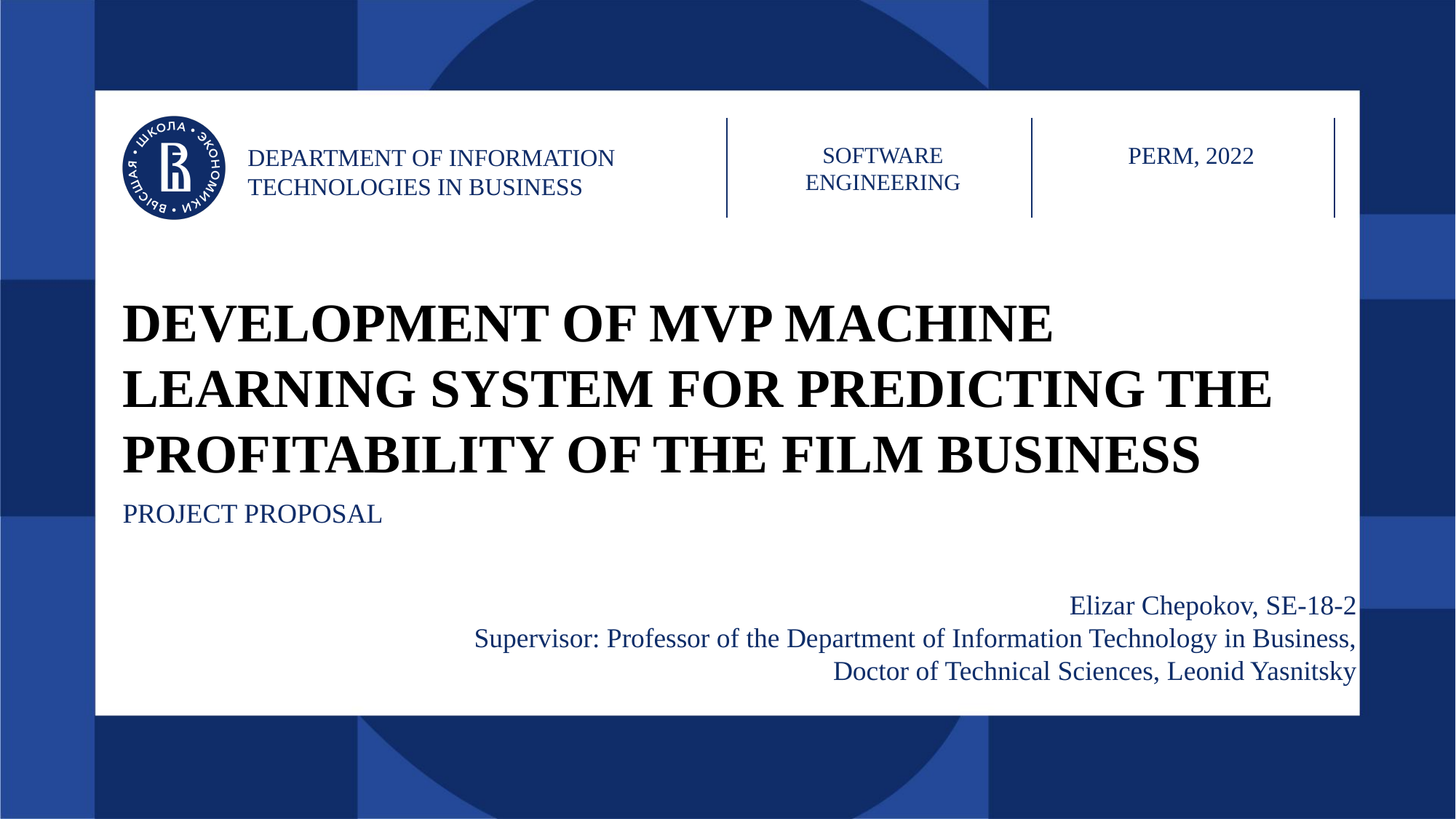

SOFTWARE ENGINEERING
PERM, 2022
DEPARTMENT OF INFORMATION TECHNOLOGIES IN BUSINESS
# DEVELOPMENT OF MVP MACHINE LEARNING SYSTEM FOR PREDICTING THE PROFITABILITY OF THE FILM BUSINESS
PROJECT PROPOSAL
Elizar Chepokov, SE-18-2
Supervisor: Professor of the Department of Information Technology in Business,
Doctor of Technical Sciences, Leonid Yasnitsky